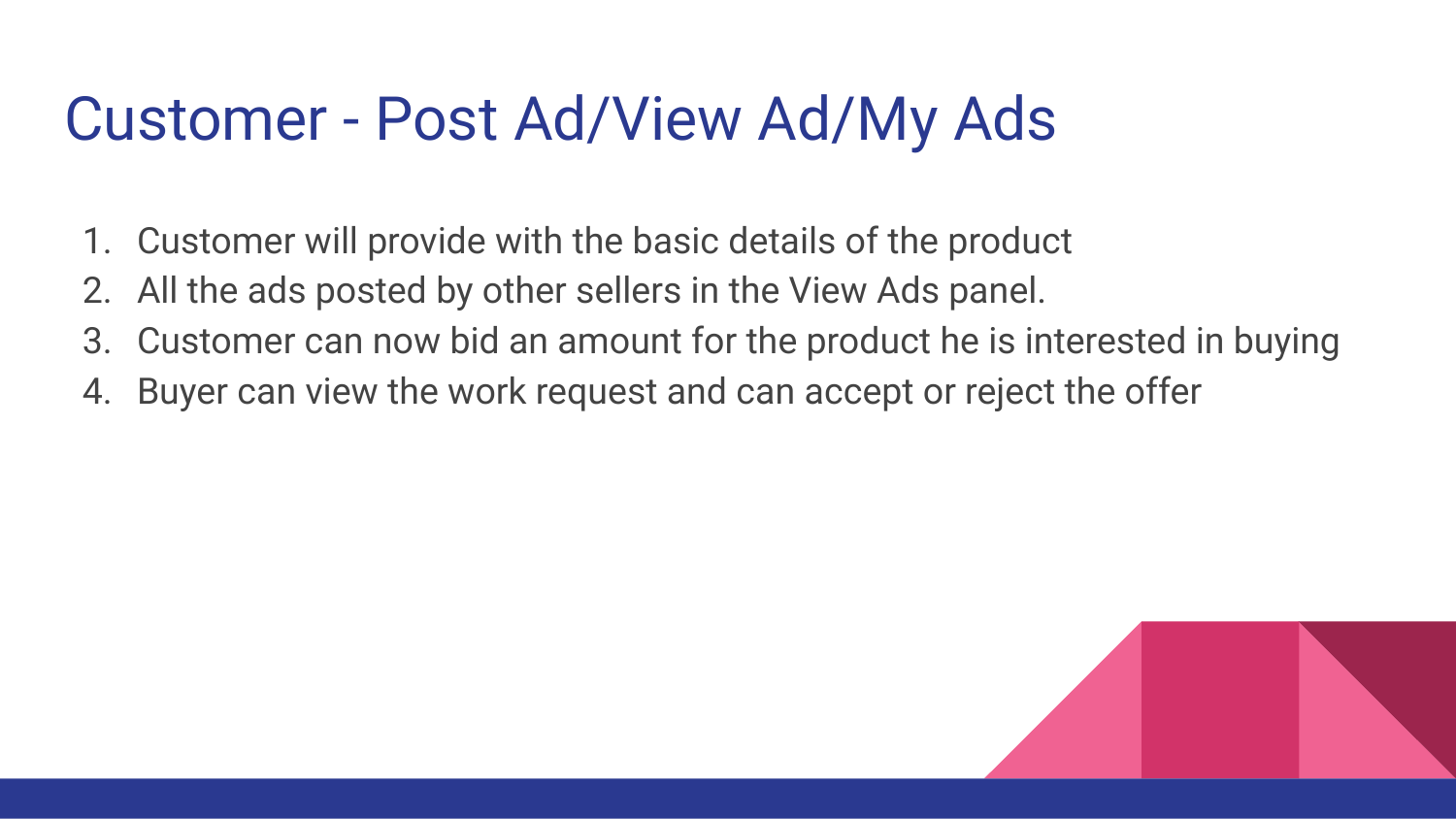

# Customer - Post Ad/View Ad/My Ads
Customer will provide with the basic details of the product
All the ads posted by other sellers in the View Ads panel.
Customer can now bid an amount for the product he is interested in buying
Buyer can view the work request and can accept or reject the offer